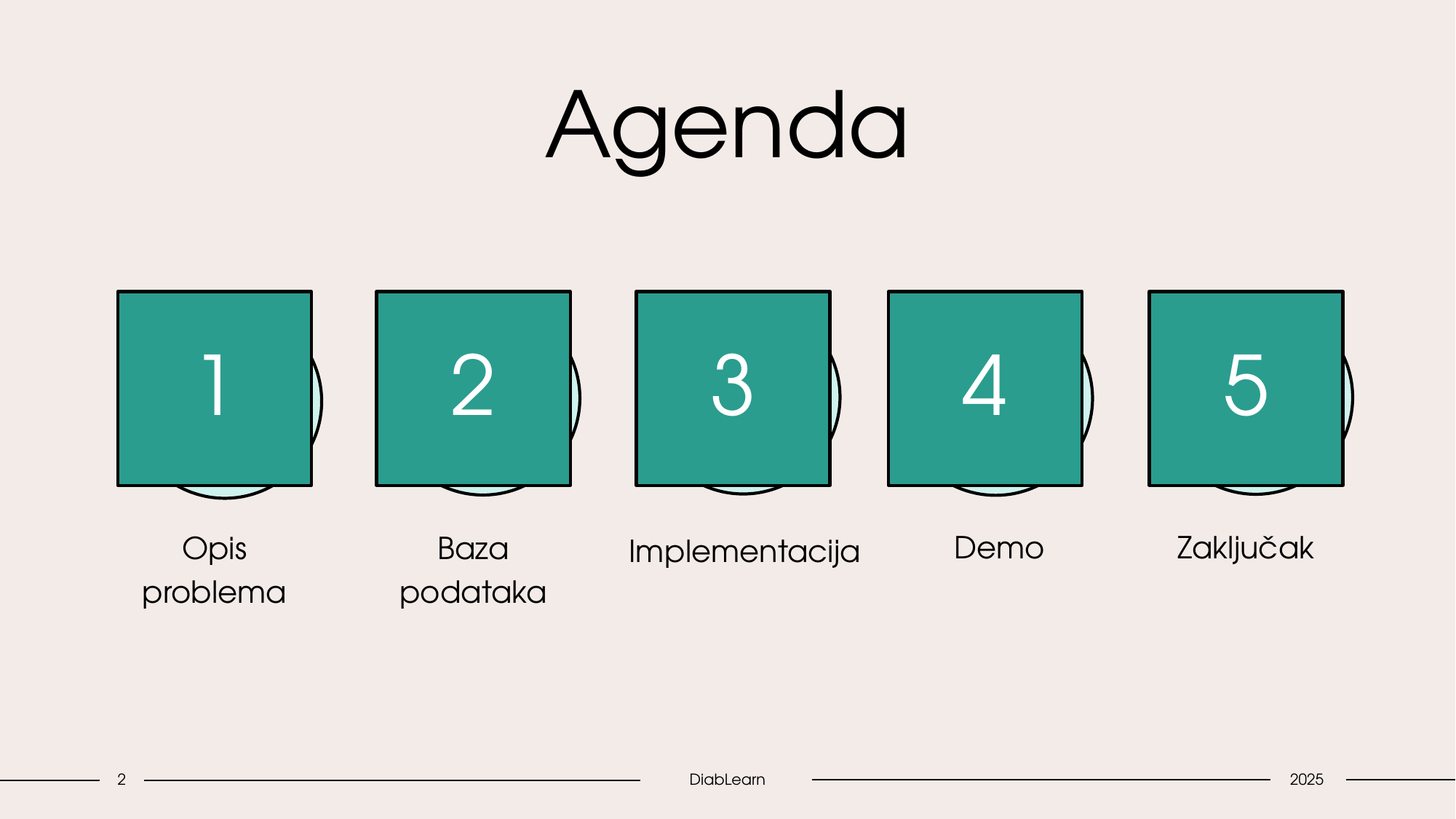

# Agenda
1
2
3
4
5
Demo
Zaključak

Opis problema
Baza podataka

Implementacija
2
DiabLearn
2025